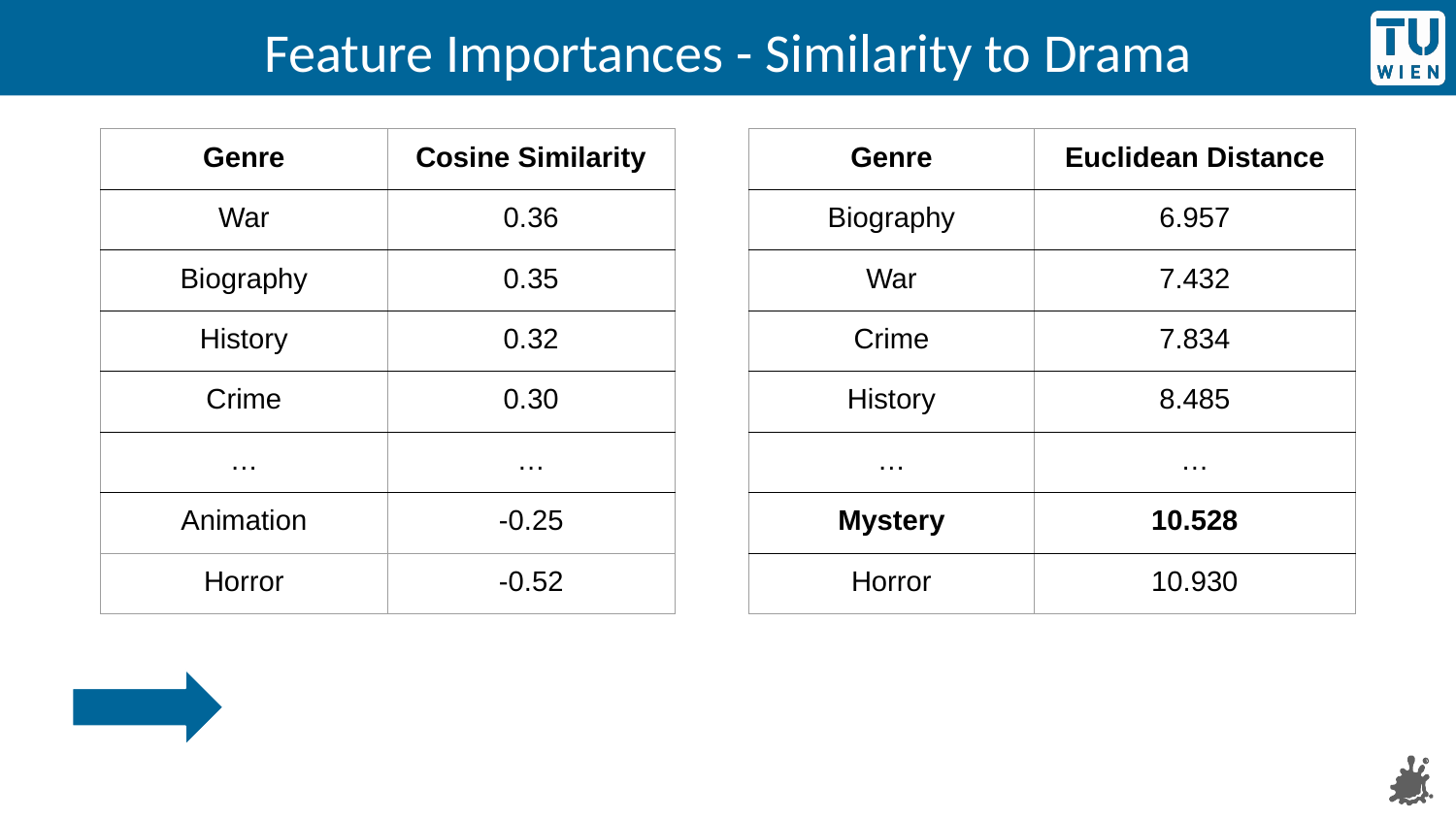

# Feature Importances - Similarity to Drama
| Genre | Cosine Similarity |
| --- | --- |
| War | 0.36 |
| Biography | 0.35 |
| History | 0.32 |
| Crime | 0.30 |
| … | … |
| Animation | -0.25 |
| Horror | -0.52 |
| Genre | Euclidean Distance |
| --- | --- |
| Biography | 6.957 |
| War | 7.432 |
| Crime | 7.834 |
| History | 8.485 |
| … | … |
| Mystery | 10.528 |
| Horror | 10.930 |